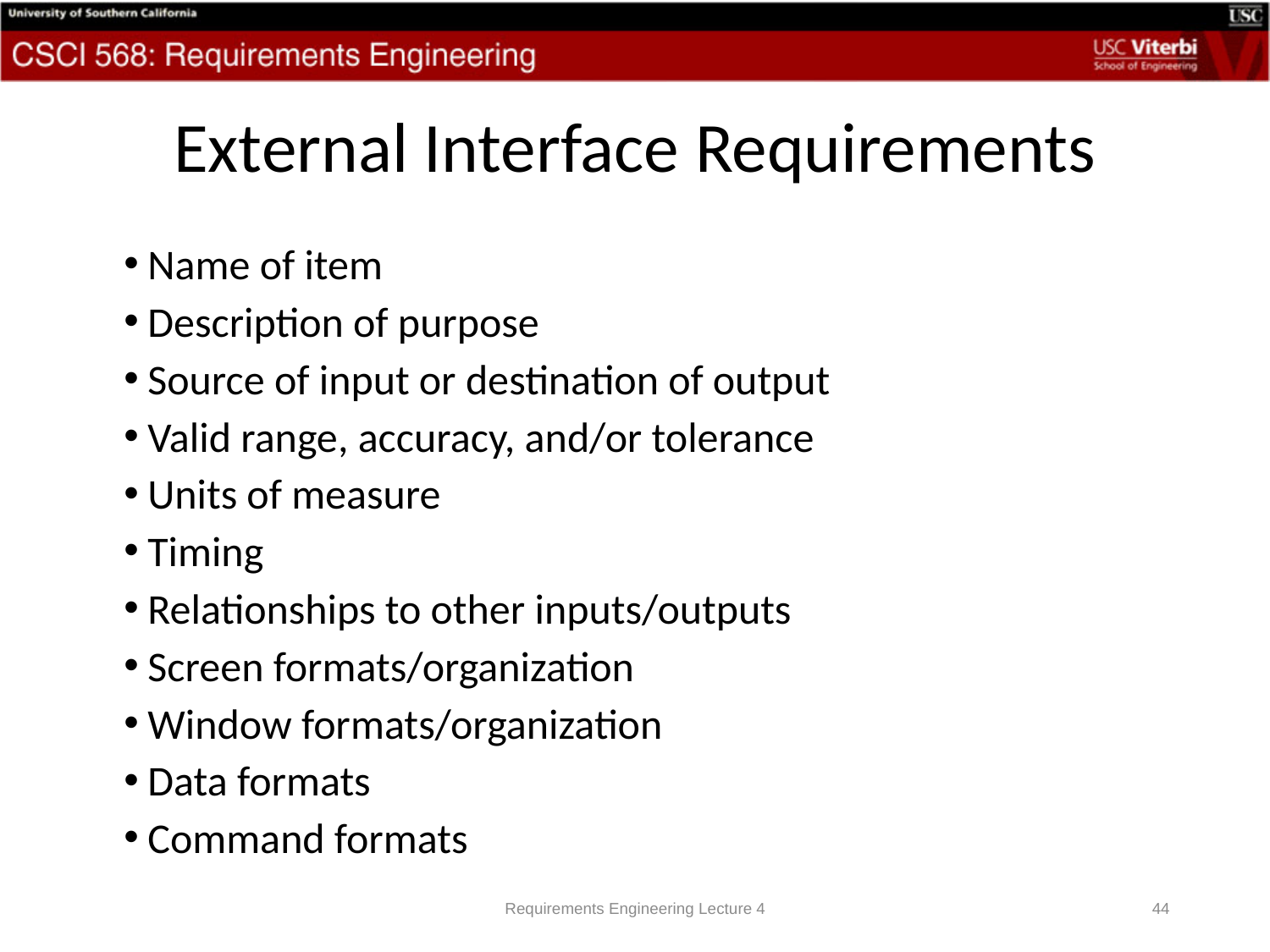

# External Interface Requirements
Name of item
Description of purpose
Source of input or destination of output
Valid range, accuracy, and/or tolerance
Units of measure
Timing
Relationships to other inputs/outputs
Screen formats/organization
Window formats/organization
Data formats
Command formats
Requirements Engineering Lecture 4
44